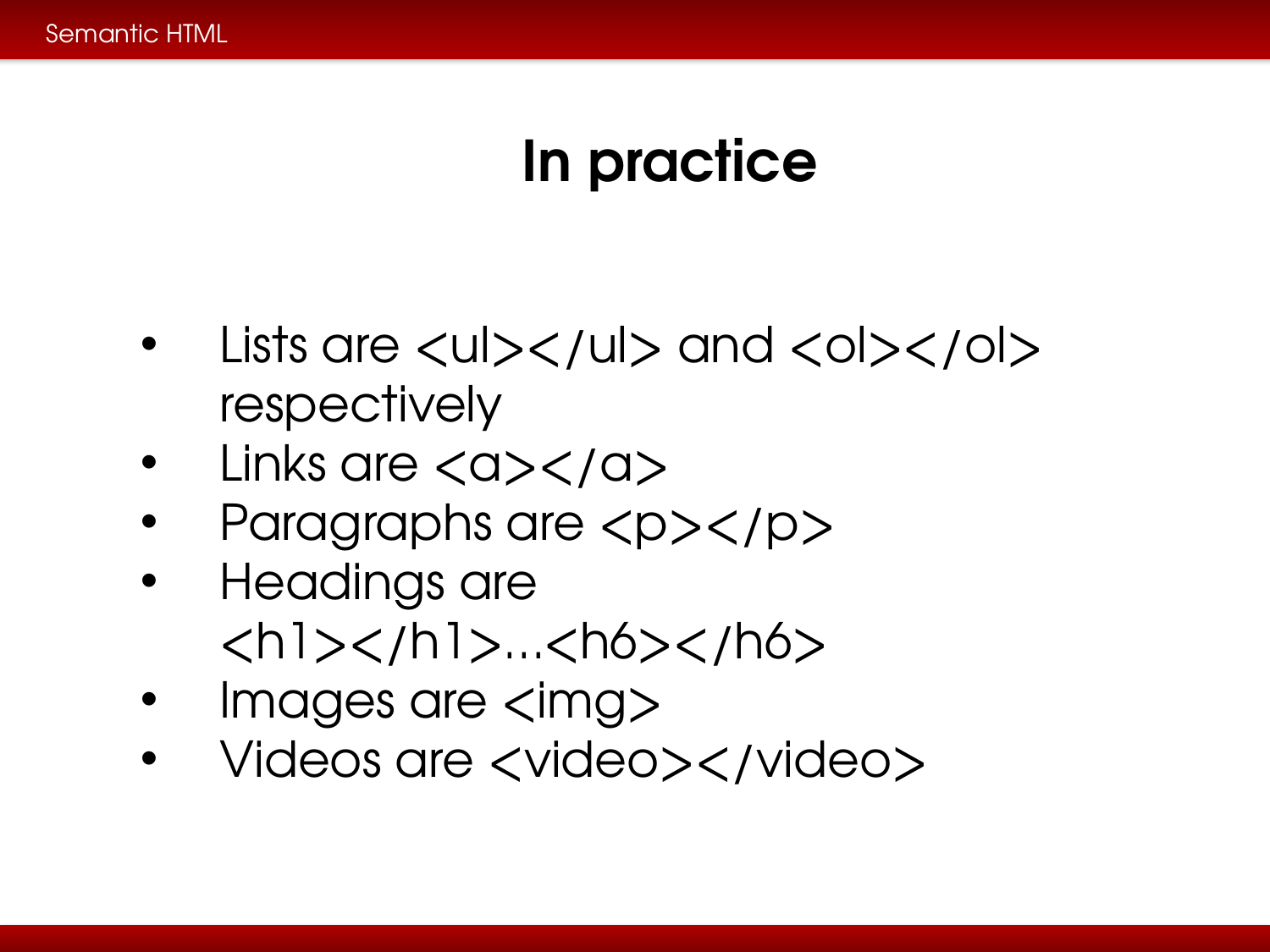

Semantic HTML

In practice
Lists are <ul></ul> and <ol></ol> respectively
Links are <a></a>
Paragraphs are <p></p>
Headings are <h1></h1>…<h6></h6>
Images are <img>
Videos are <video></video>